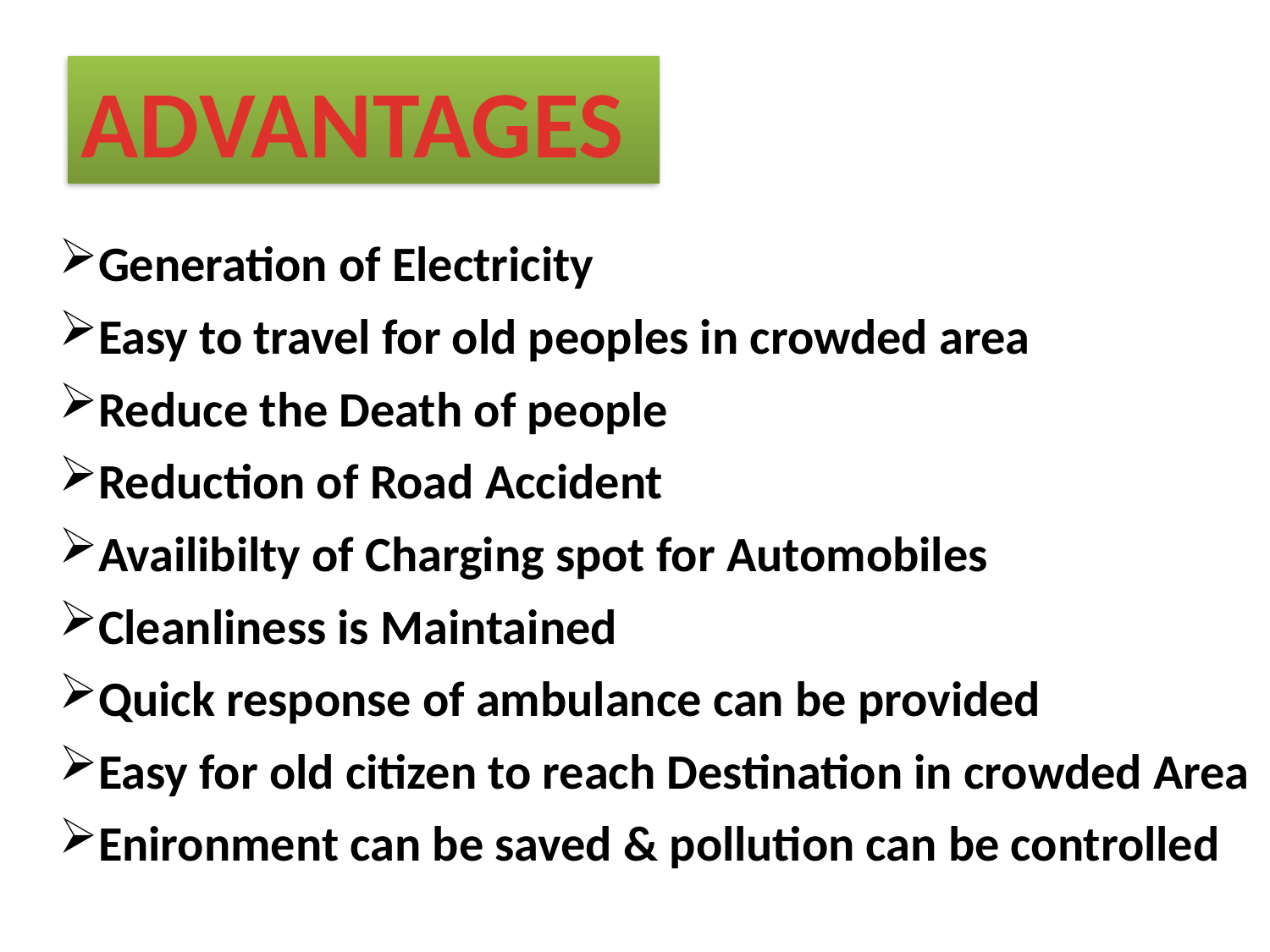

ADVANTAGES
Generation of Electricity
Easy to travel for old peoples in crowded area
Reduce the Death of people
Reduction of Road Accident
Availibilty of Charging spot for Automobiles
Cleanliness is Maintained
Quick response of ambulance can be provided
Easy for old citizen to reach Destination in crowded Area
Enironment can be saved & pollution can be controlled